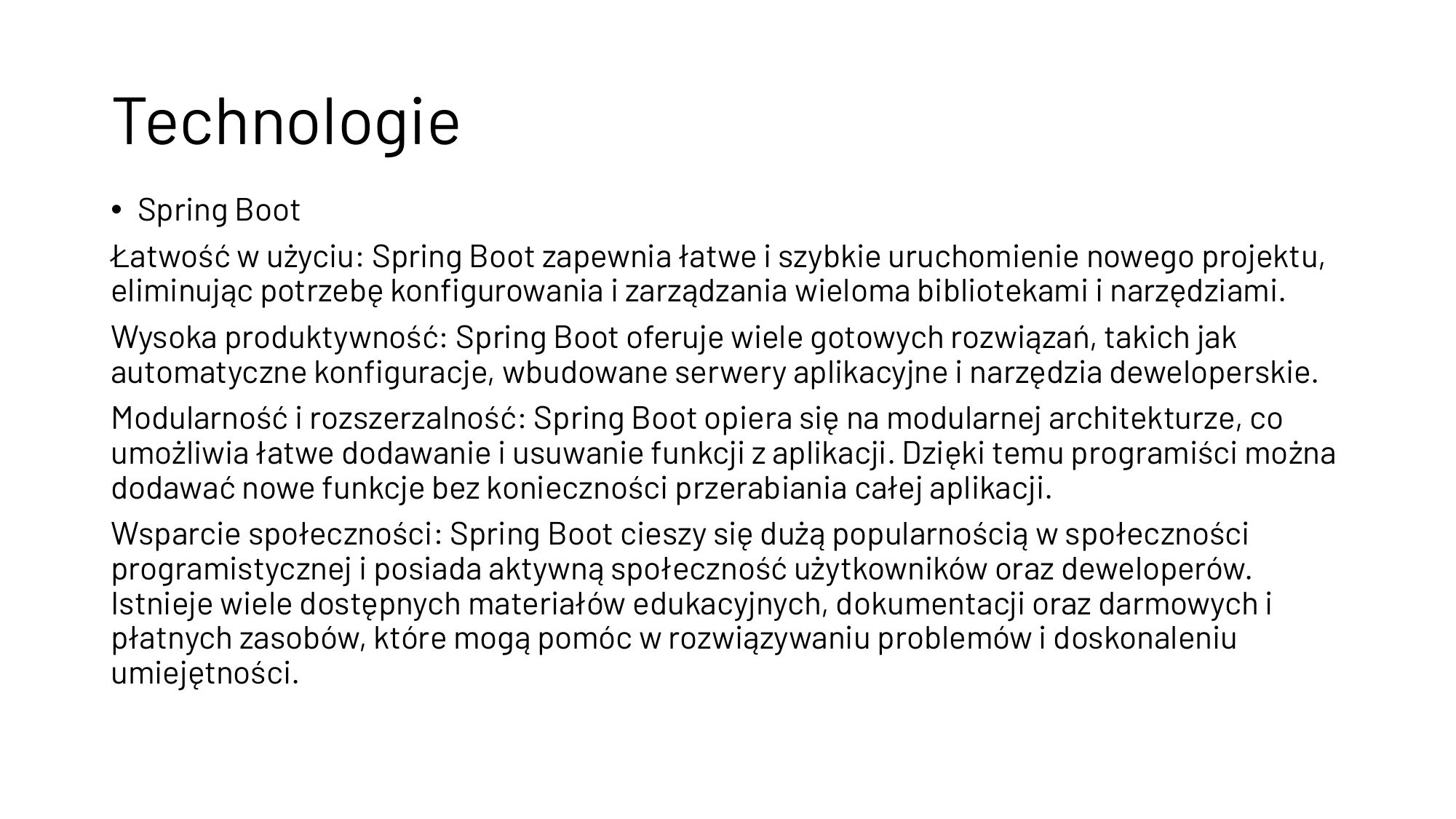

# Technologie
Spring Boot
Łatwość w użyciu: Spring Boot zapewnia łatwe i szybkie uruchomienie nowego projektu, eliminując potrzebę konfigurowania i zarządzania wieloma bibliotekami i narzędziami.
Wysoka produktywność: Spring Boot oferuje wiele gotowych rozwiązań, takich jak automatyczne konfiguracje, wbudowane serwery aplikacyjne i narzędzia deweloperskie.
Modularność i rozszerzalność: Spring Boot opiera się na modularnej architekturze, co umożliwia łatwe dodawanie i usuwanie funkcji z aplikacji. Dzięki temu programiści można dodawać nowe funkcje bez konieczności przerabiania całej aplikacji.
Wsparcie społeczności: Spring Boot cieszy się dużą popularnością w społeczności programistycznej i posiada aktywną społeczność użytkowników oraz deweloperów. Istnieje wiele dostępnych materiałów edukacyjnych, dokumentacji oraz darmowych i płatnych zasobów, które mogą pomóc w rozwiązywaniu problemów i doskonaleniu umiejętności.